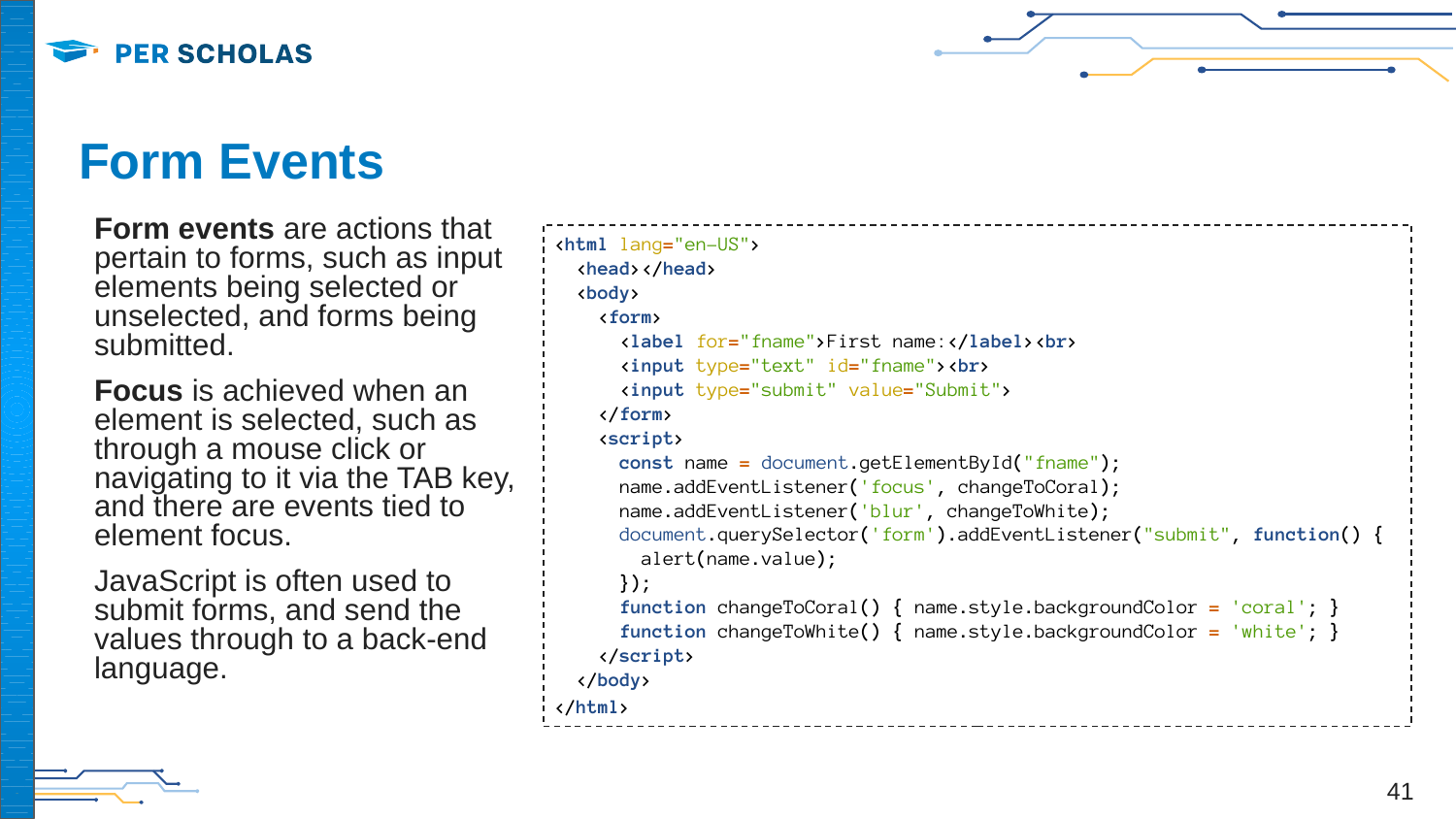

# Form Events
Form events are actions that pertain to forms, such as input elements being selected or unselected, and forms being submitted.
Focus is achieved when an element is selected, such as through a mouse click or navigating to it via the TAB key, and there are events tied to element focus.
JavaScript is often used to submit forms, and send the values through to a back-end language.
<html lang="en-US">
  <head></head>
  <body>
    <form>
      <label for="fname">First name:</label><br>
      <input type="text" id="fname"><br>
      <input type="submit" value="Submit">
    </form>
    <script>
      const name = document.getElementById("fname");
      name.addEventListener('focus', changeToCoral);
      name.addEventListener('blur', changeToWhite);
      document.querySelector('form').addEventListener("submit", function() {
        alert(name.value);
      });
      function changeToCoral() { name.style.backgroundColor = 'coral'; }
      function changeToWhite() { name.style.backgroundColor = 'white'; }
    </script>
  </body>
</html>

41